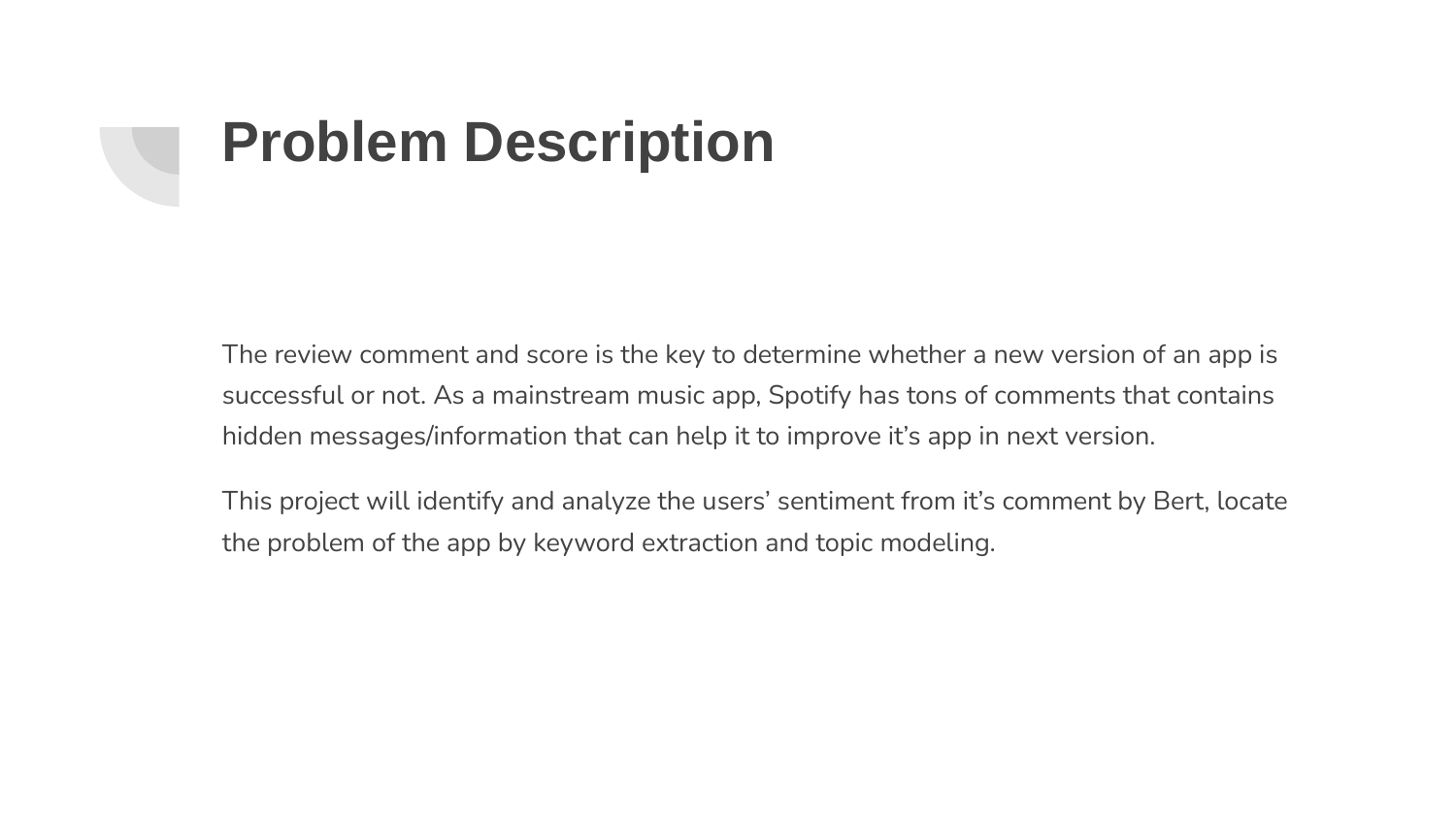

# Problem Description
The review comment and score is the key to determine whether a new version of an app is successful or not. As a mainstream music app, Spotify has tons of comments that contains hidden messages/information that can help it to improve it’s app in next version.
This project will identify and analyze the users’ sentiment from it’s comment by Bert, locate the problem of the app by keyword extraction and topic modeling.